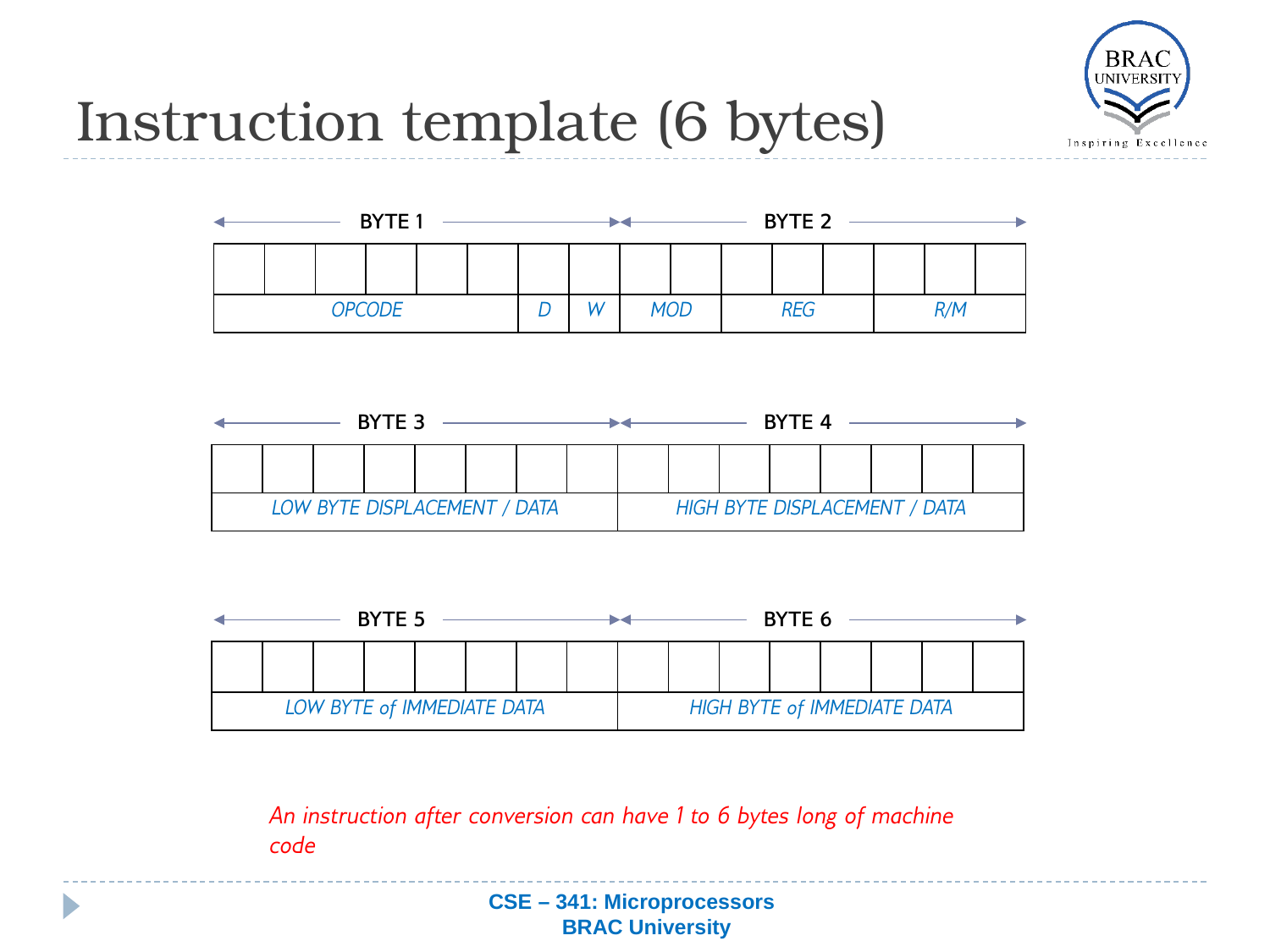

# Instruction template (6 bytes)
BYTE 1
BYTE 2
|  |  |  |  |  |  |  |  |  |  |  |  |  |  |  |  |
| --- | --- | --- | --- | --- | --- | --- | --- | --- | --- | --- | --- | --- | --- | --- | --- |
| OPCODE |  |  |  |  |  | D | W | MOD |  | REG |  |  | R/M |  |  |
BYTE 3
BYTE 4
|  |  |  |  |  |  |  |  |  |  |  |  |  |  |  |  |
| --- | --- | --- | --- | --- | --- | --- | --- | --- | --- | --- | --- | --- | --- | --- | --- |
| LOW BYTE DISPLACEMENT / DATA |  |  |  |  |  |  |  | HIGH BYTE DISPLACEMENT / DATA |  |  |  |  |  |  |  |
BYTE 5
BYTE 6
|  |  |  |  |  |  |  |  |  |  |  |  |  |  |  |  |
| --- | --- | --- | --- | --- | --- | --- | --- | --- | --- | --- | --- | --- | --- | --- | --- |
| LOW BYTE of IMMEDIATE DATA |  |  |  |  |  |  |  | HIGH BYTE of IMMEDIATE DATA |  |  |  |  |  |  |  |
An instruction after conversion can have 1 to 6 bytes long of machine code
CSE – 341: Microprocessors
    BRAC University